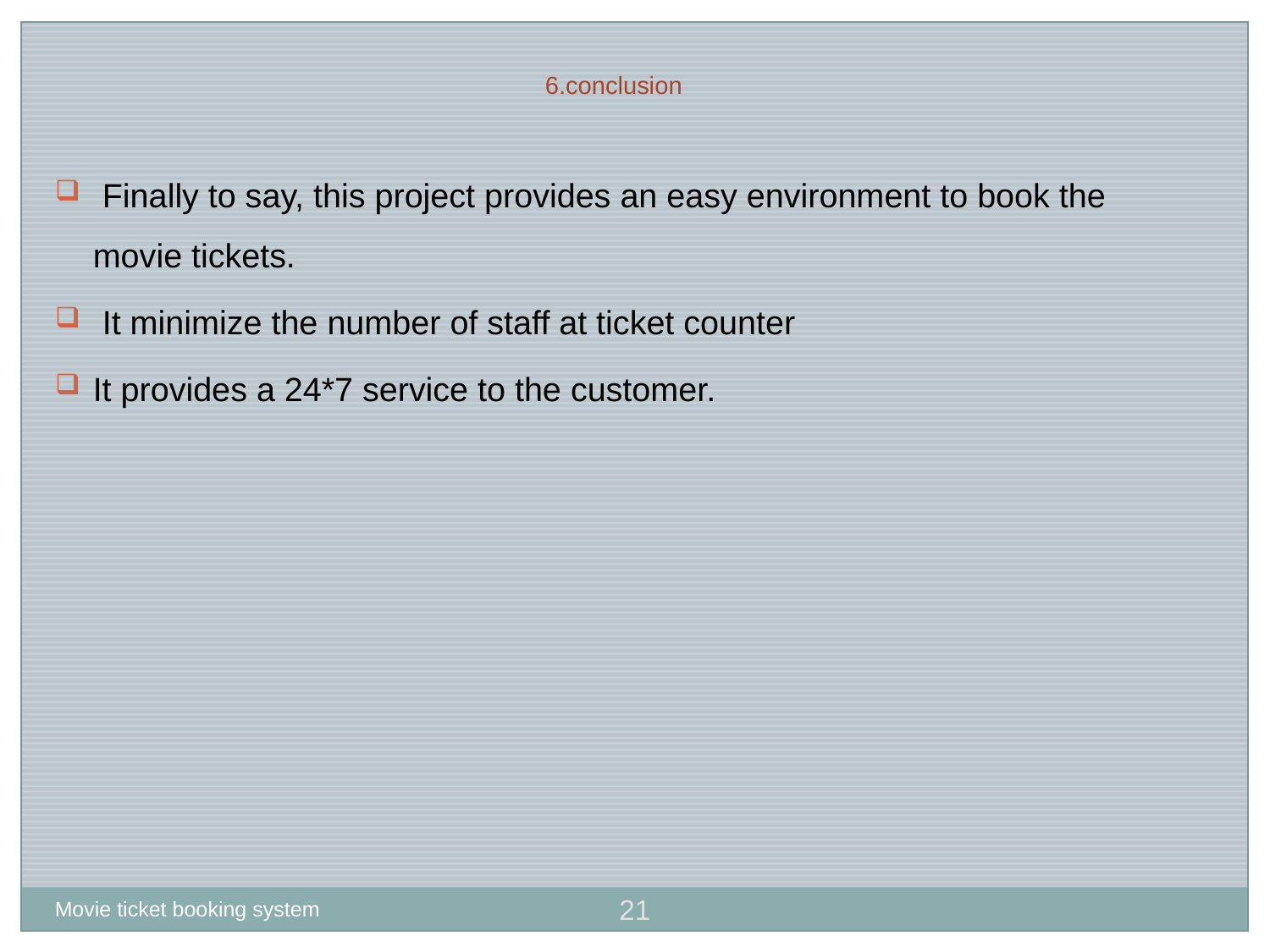

6.conclusion
 Finally to say, this project provides an easy environment to book the  movie tickets.
 It minimize the number of staff at ticket counter
It provides a 24*7 service to the customer.

21
Movie ticket booking system